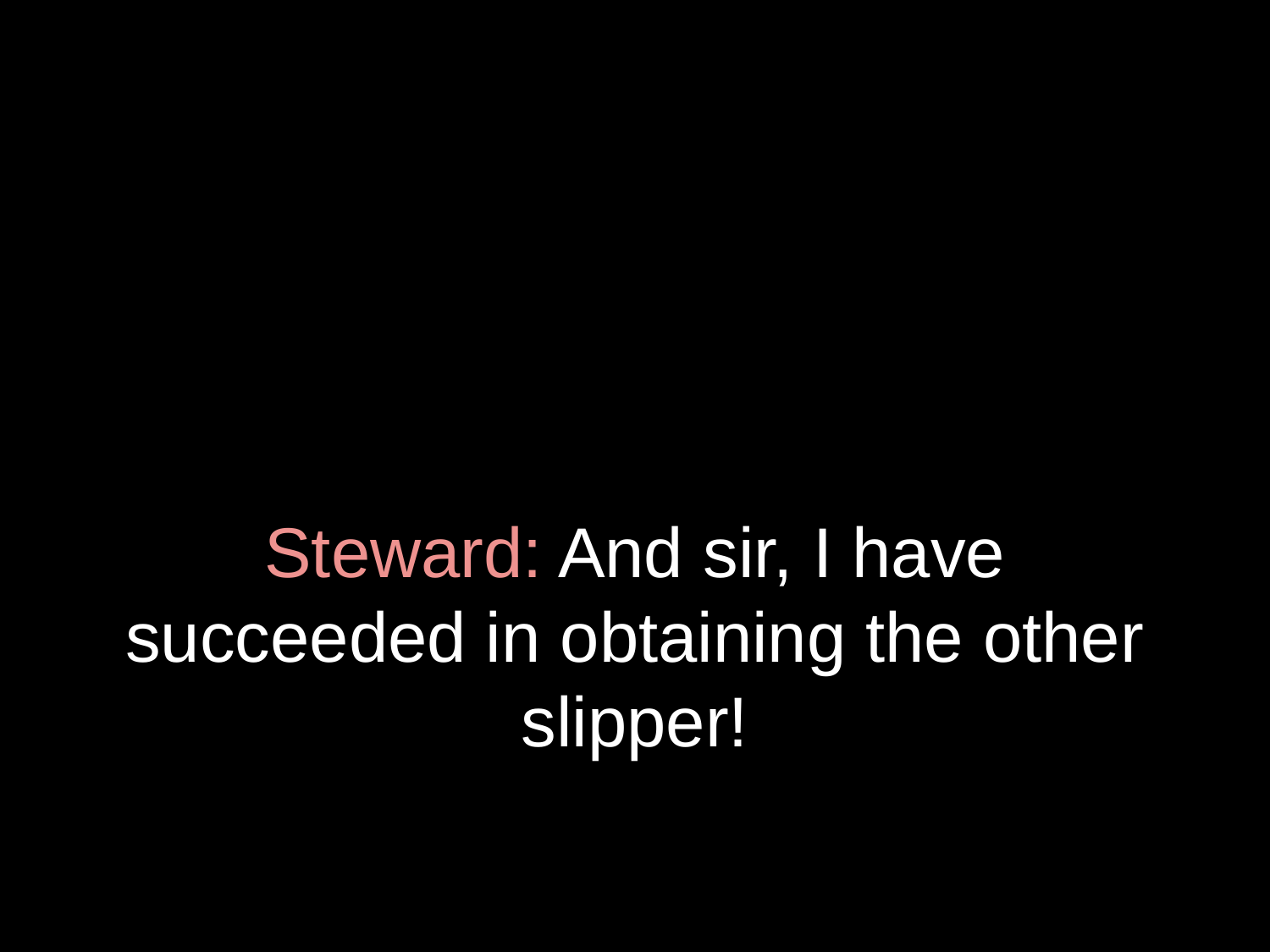

# Steward: And sir, I have succeeded in obtaining the other slipper!